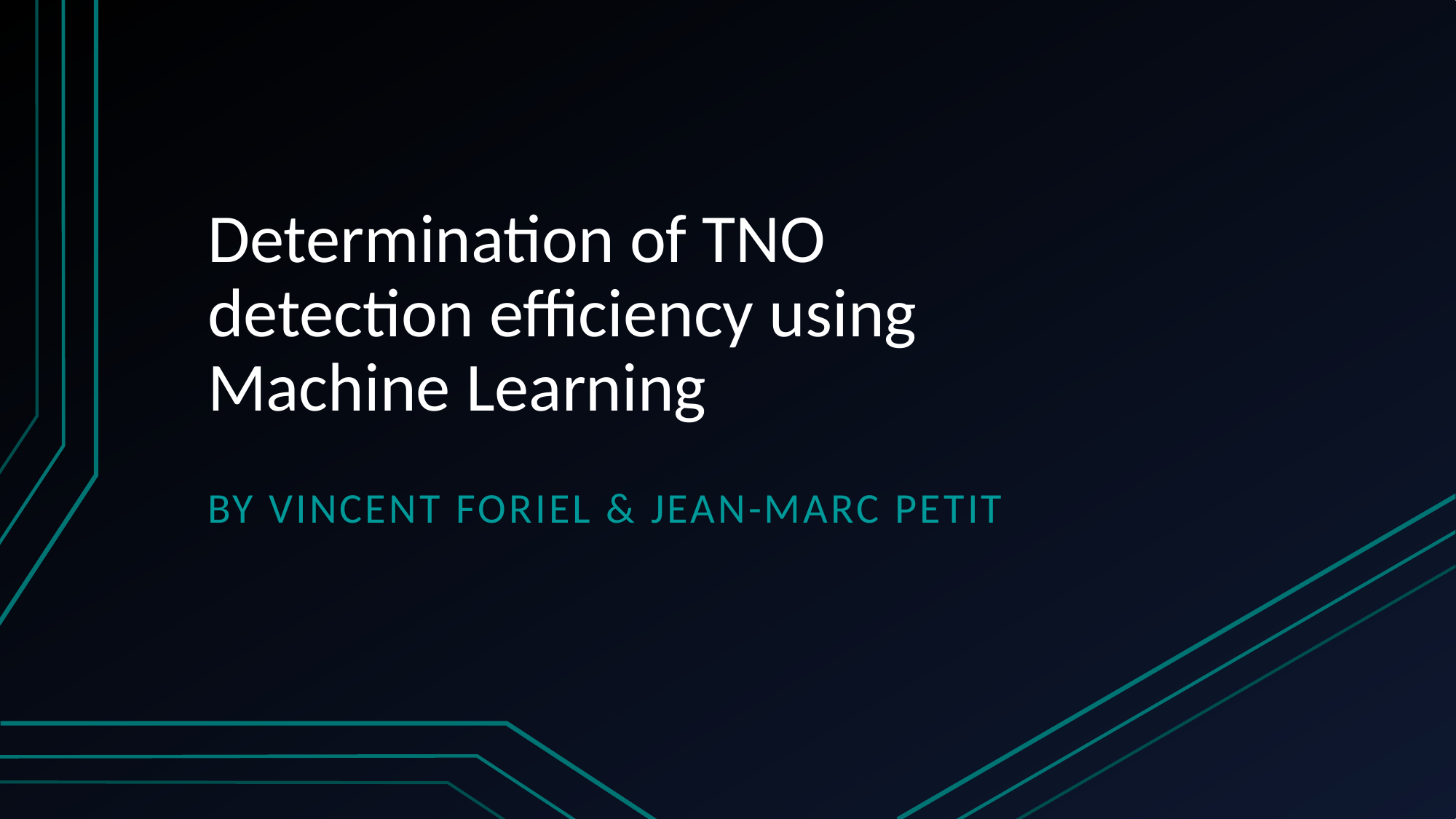

# Determination of TNO detection efficiency using Machine Learning
By Vincent FORIEL & Jean-Marc PETIT